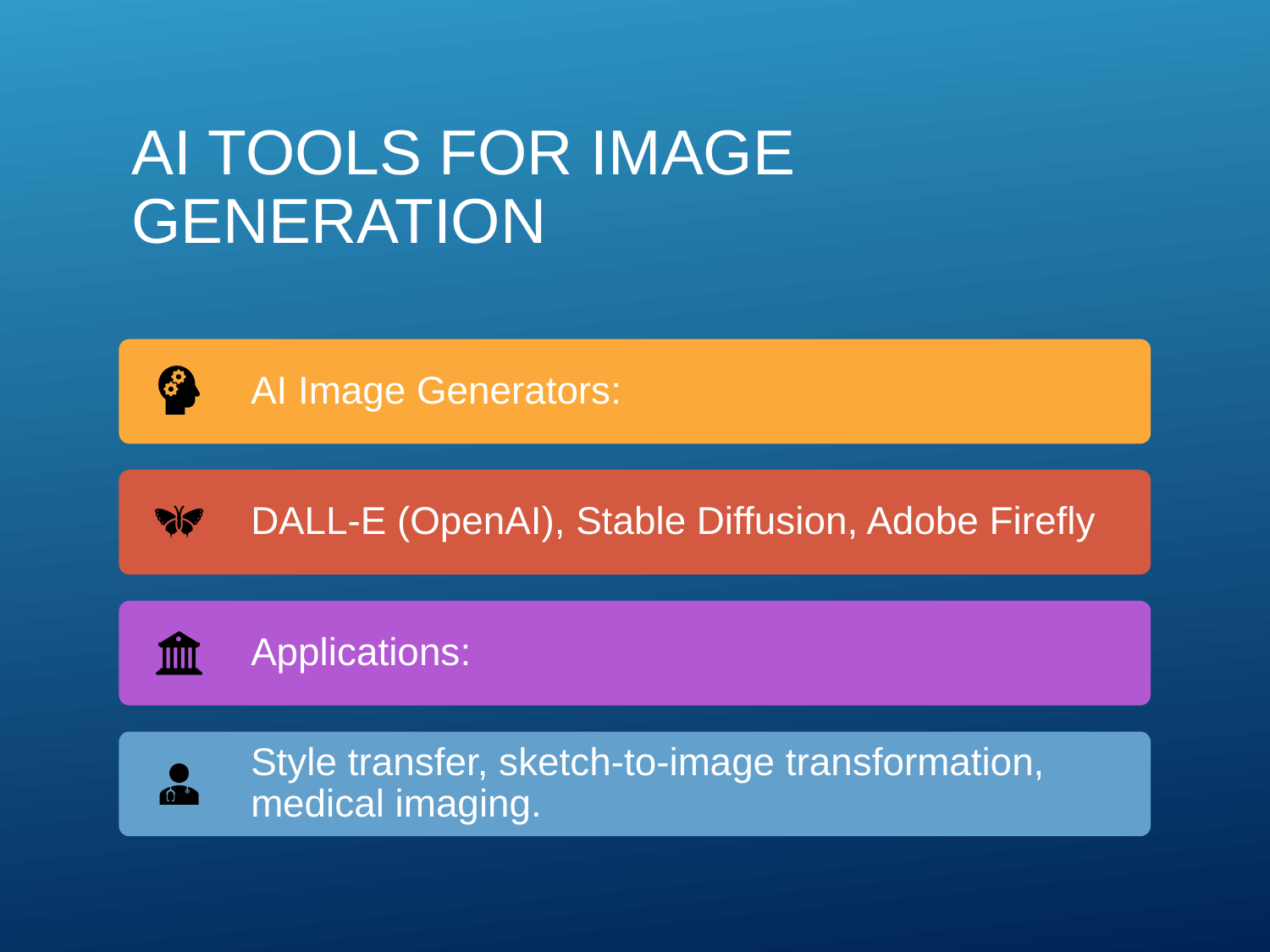

# AI Tools for Image Generation
AI Image Generators:
DALL-E (OpenAI), Stable Diffusion, Adobe Firefly
Applications:
Style transfer, sketch-to-image transformation, medical imaging.